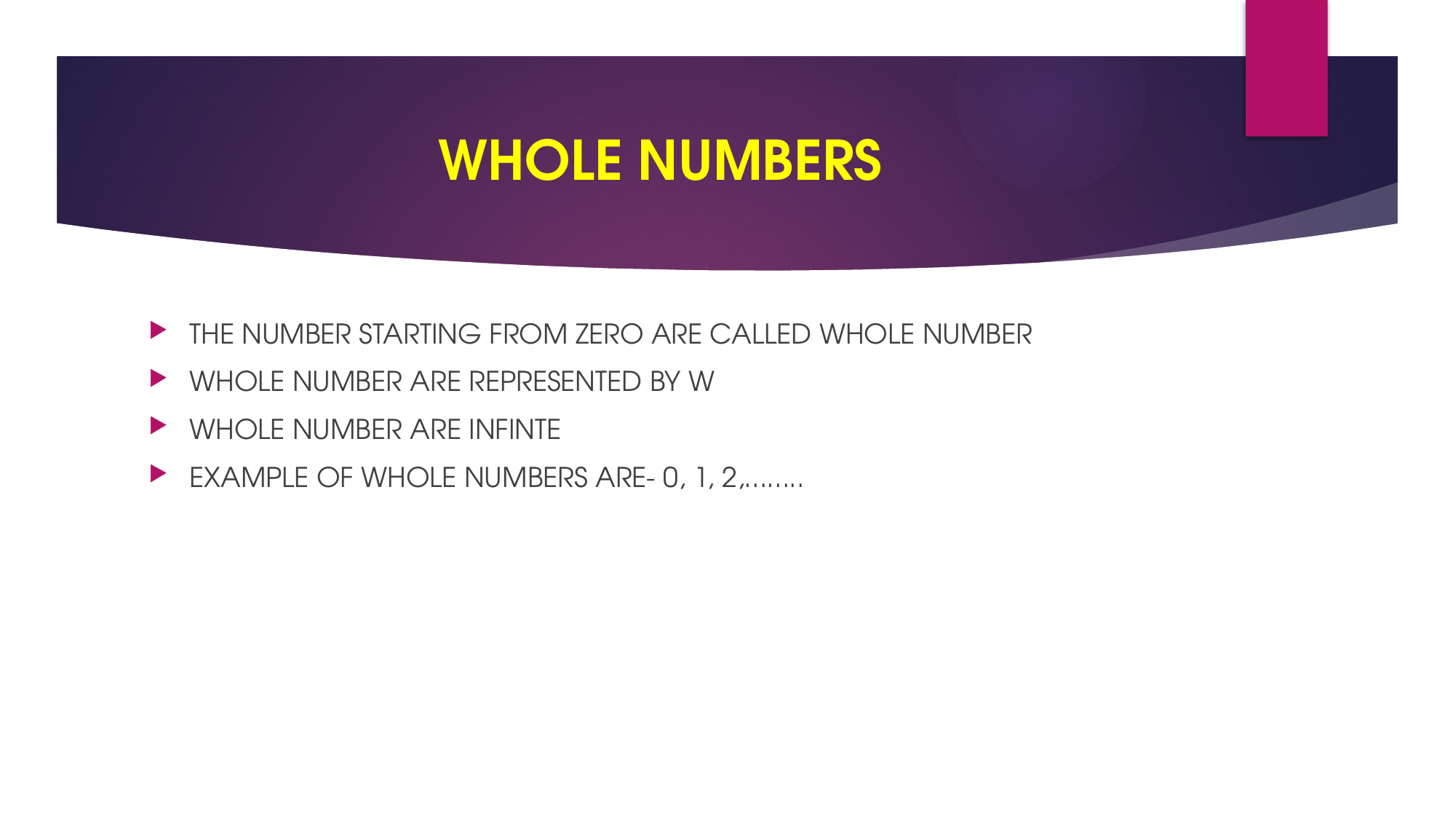

# WHOLE NUMBERS
THE NUMBER STARTING FROM ZERO ARE CALLED WHOLE NUMBER
WHOLE NUMBER ARE REPRESENTED BY W
WHOLE NUMBER ARE INFINTE
EXAMPLE OF WHOLE NUMBERS ARE- 0, 1, 2,……..